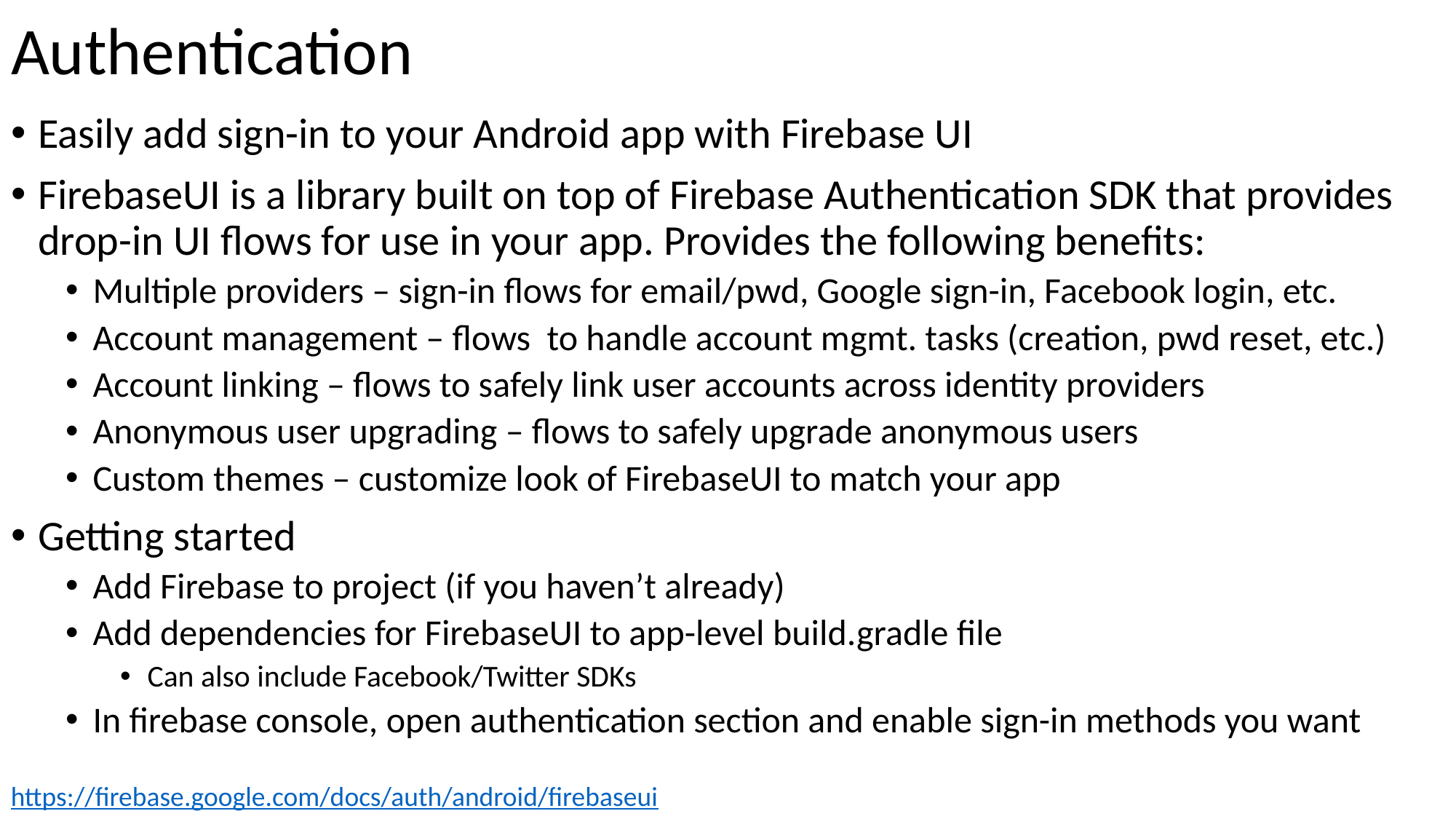

# Authentication
Easily add sign-in to your Android app with Firebase UI
FirebaseUI is a library built on top of Firebase Authentication SDK that provides drop-in UI flows for use in your app. Provides the following benefits:
Multiple providers – sign-in flows for email/pwd, Google sign-in, Facebook login, etc.
Account management – flows  to handle account mgmt. tasks (creation, pwd reset, etc.)
Account linking – flows to safely link user accounts across identity providers
Anonymous user upgrading – flows to safely upgrade anonymous users
Custom themes – customize look of FirebaseUI to match your app
Getting started
Add Firebase to project (if you haven’t already)
Add dependencies for FirebaseUI to app-level build.gradle file
Can also include Facebook/Twitter SDKs
In firebase console, open authentication section and enable sign-in methods you want
https://firebase.google.com/docs/auth/android/firebaseui